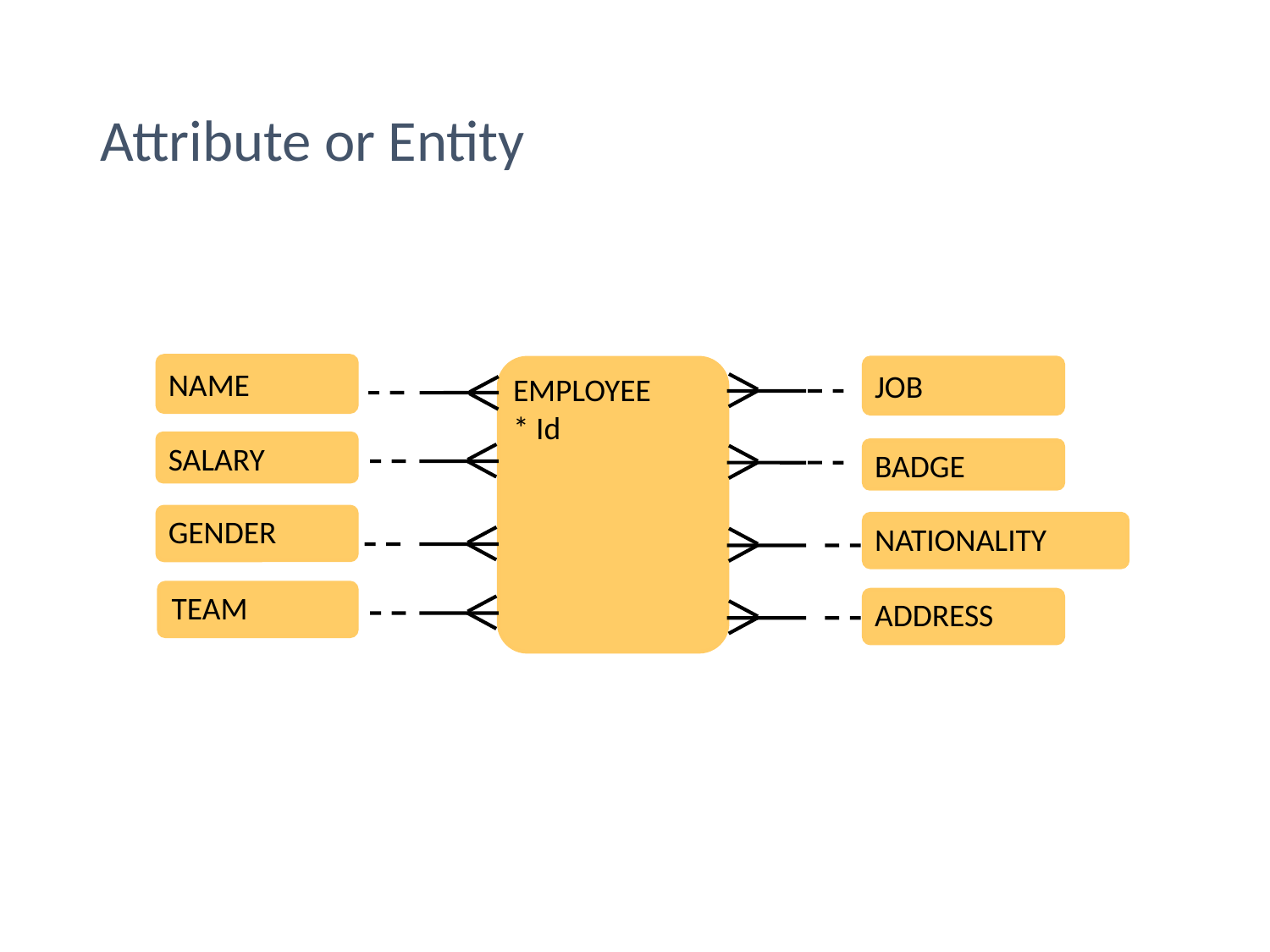

# Attribute or Entity

NAME
JOB
EMPLOYEE
* Id

SALARY

BADGE

GENDER

NATIONALITY

TEAM

ADDRESS